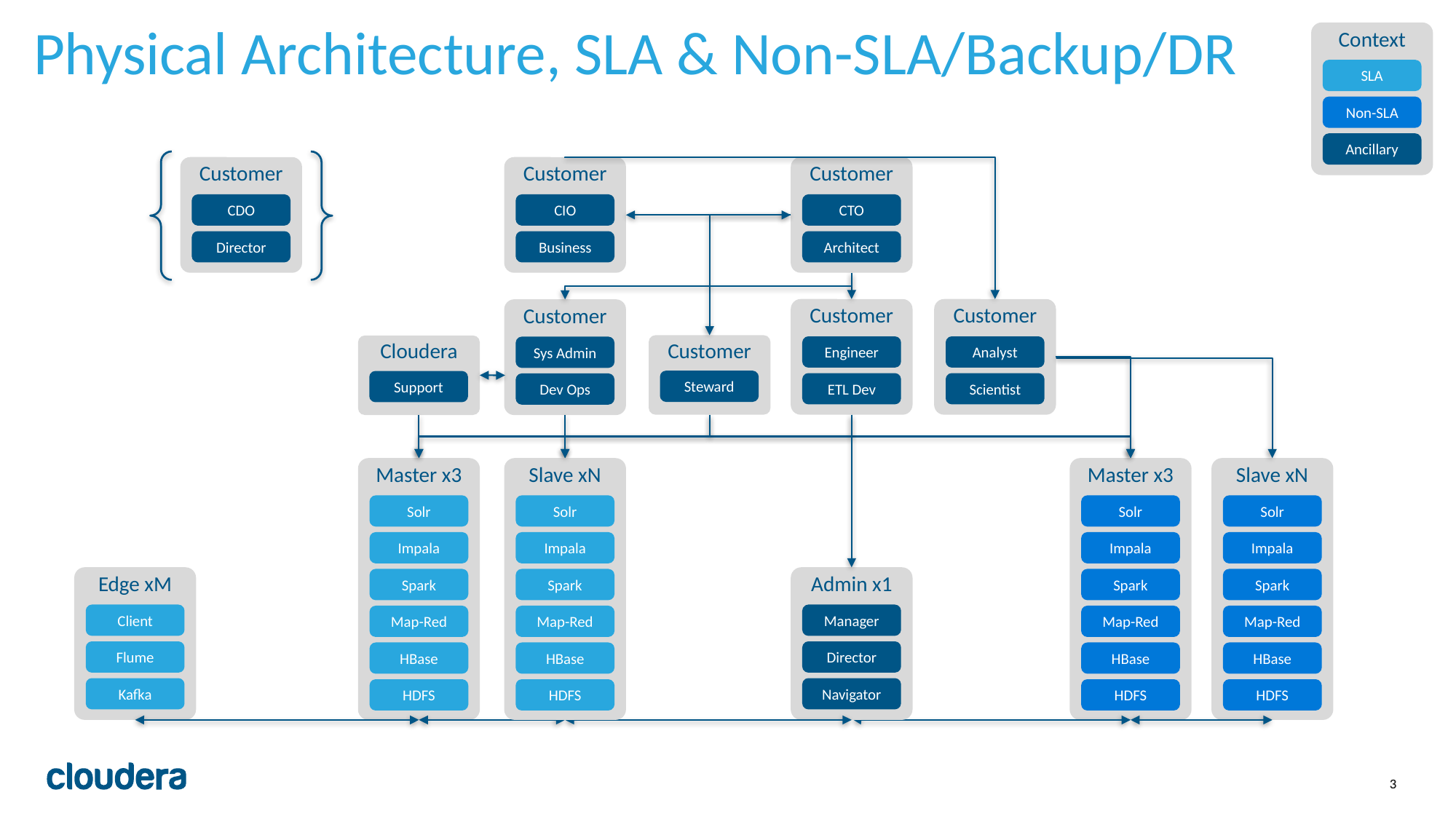

# Physical Architecture, SLA & Non-SLA/Backup/DR
Context
SLA
Non-SLA
Ancillary

Customer
CDO
Director
Customer
CIO
Business
Customer
CTO
Architect
Customer
Engineer
ETL Dev
Customer
Analyst
Scientist
Customer
Sys Admin
Dev Ops
Customer
Steward
Cloudera
Support
Master x3
Solr
Impala
Spark
Map-Red
HBase
HDFS
Slave xN
Solr
Impala
Spark
Map-Red
HBase
HDFS
Master x3
Solr
Impala
Spark
Map-Red
HBase
HDFS
Slave xN
Solr
Impala
Spark
Map-Red
HBase
HDFS
Edge xM
Client
Flume
Kafka
Admin x1
Manager
Director
Navigator